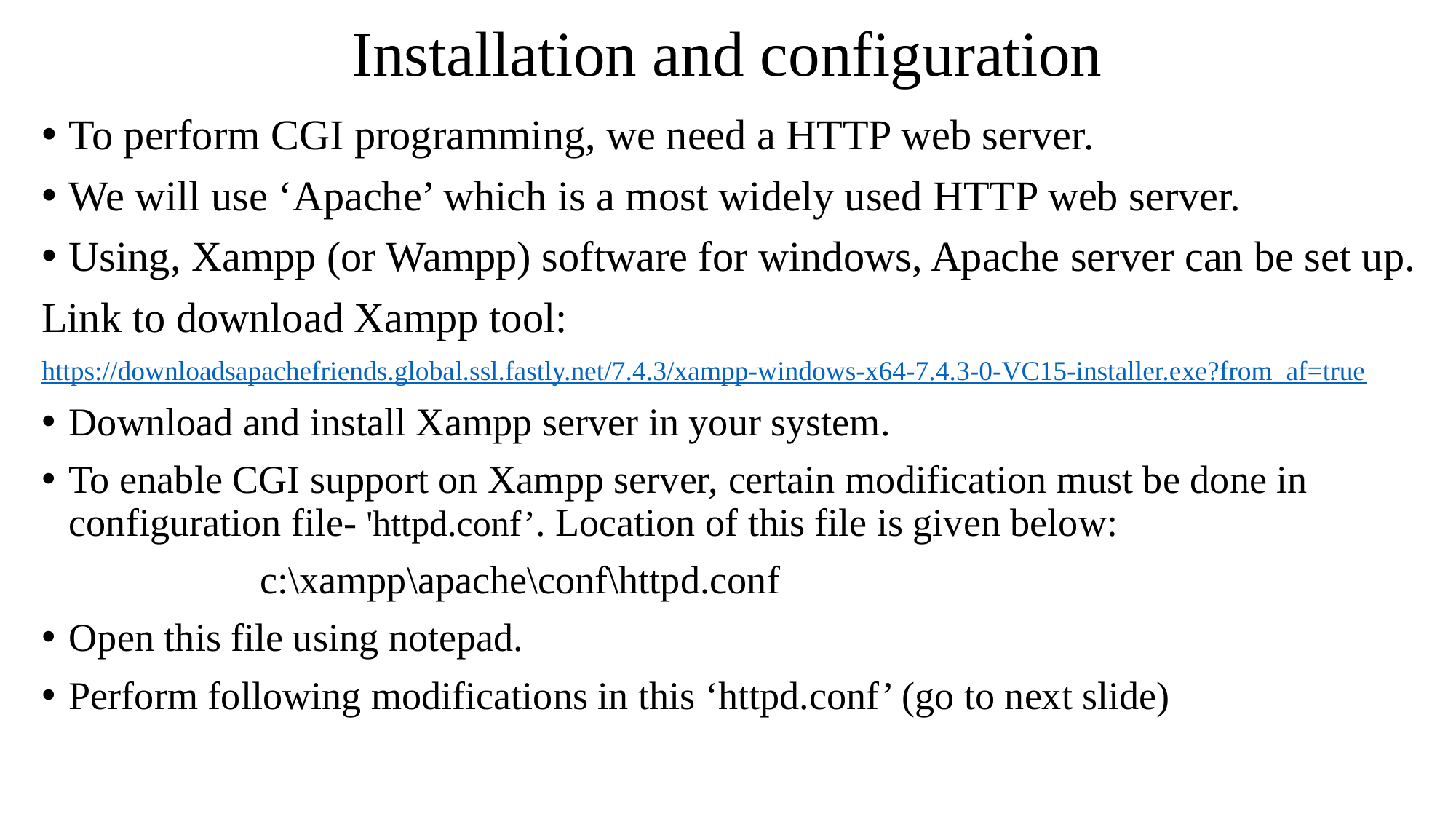

# Installation and configuration
To perform CGI programming, we need a HTTP web server.
We will use ‘Apache’ which is a most widely used HTTP web server.
Using, Xampp (or Wampp) software for windows, Apache server can be set up.
Link to download Xampp tool:
https://downloadsapachefriends.global.ssl.fastly.net/7.4.3/xampp-windows-x64-7.4.3-0-VC15-installer.exe?from_af=true
Download and install Xampp server in your system.
To enable CGI support on Xampp server, certain modification must be done in configuration file- 'httpd.conf’. Location of this file is given below:
		c:\xampp\apache\conf\httpd.conf
Open this file using notepad.
Perform following modifications in this ‘httpd.conf’ (go to next slide)